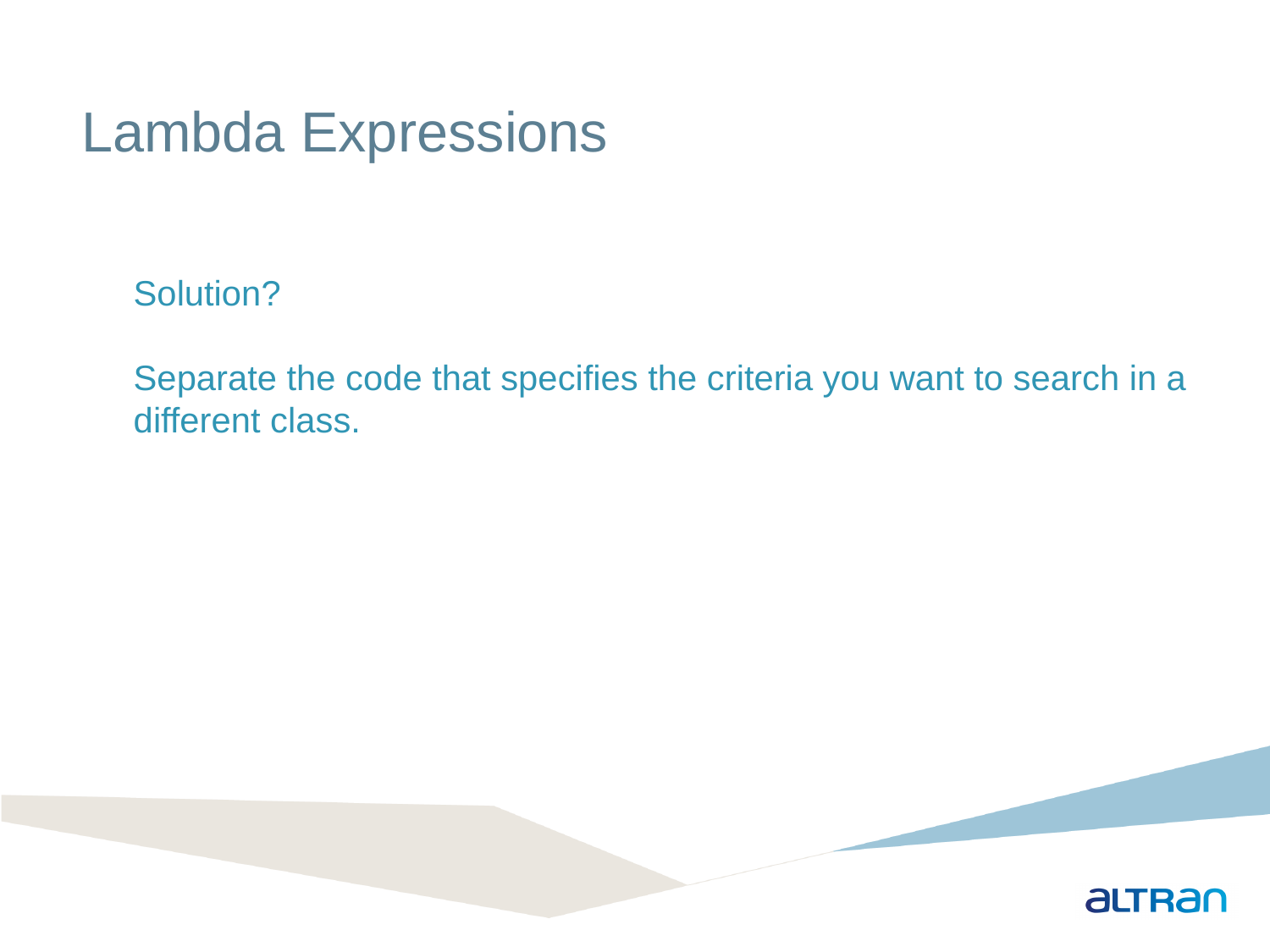

Lambda Expressions

Solution?

Separate the code that specifies the criteria you want to search in a different class.